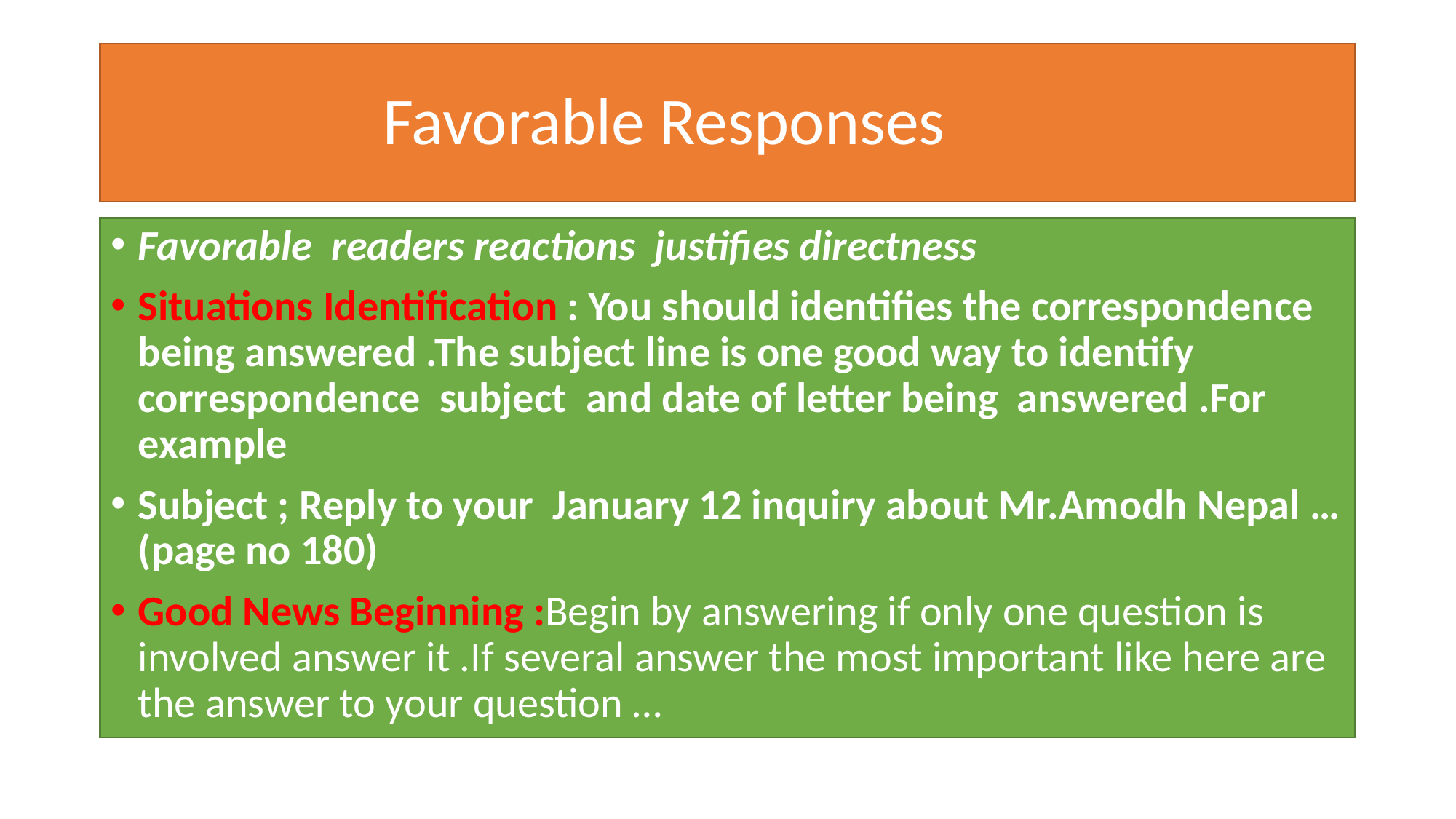

# Favorable Responses
Favorable  readers reactions  justifies directness
Situations Identification : You should identifies the correspondence being answered .The subject line is one good way to identify correspondence  subject  and date of letter being  answered .For example
Subject ; Reply to your  January 12 inquiry about Mr.Amodh Nepal …(page no 180)
Good News Beginning :Begin by answering if only one question is involved answer it .If several answer the most important like here are the answer to your question …